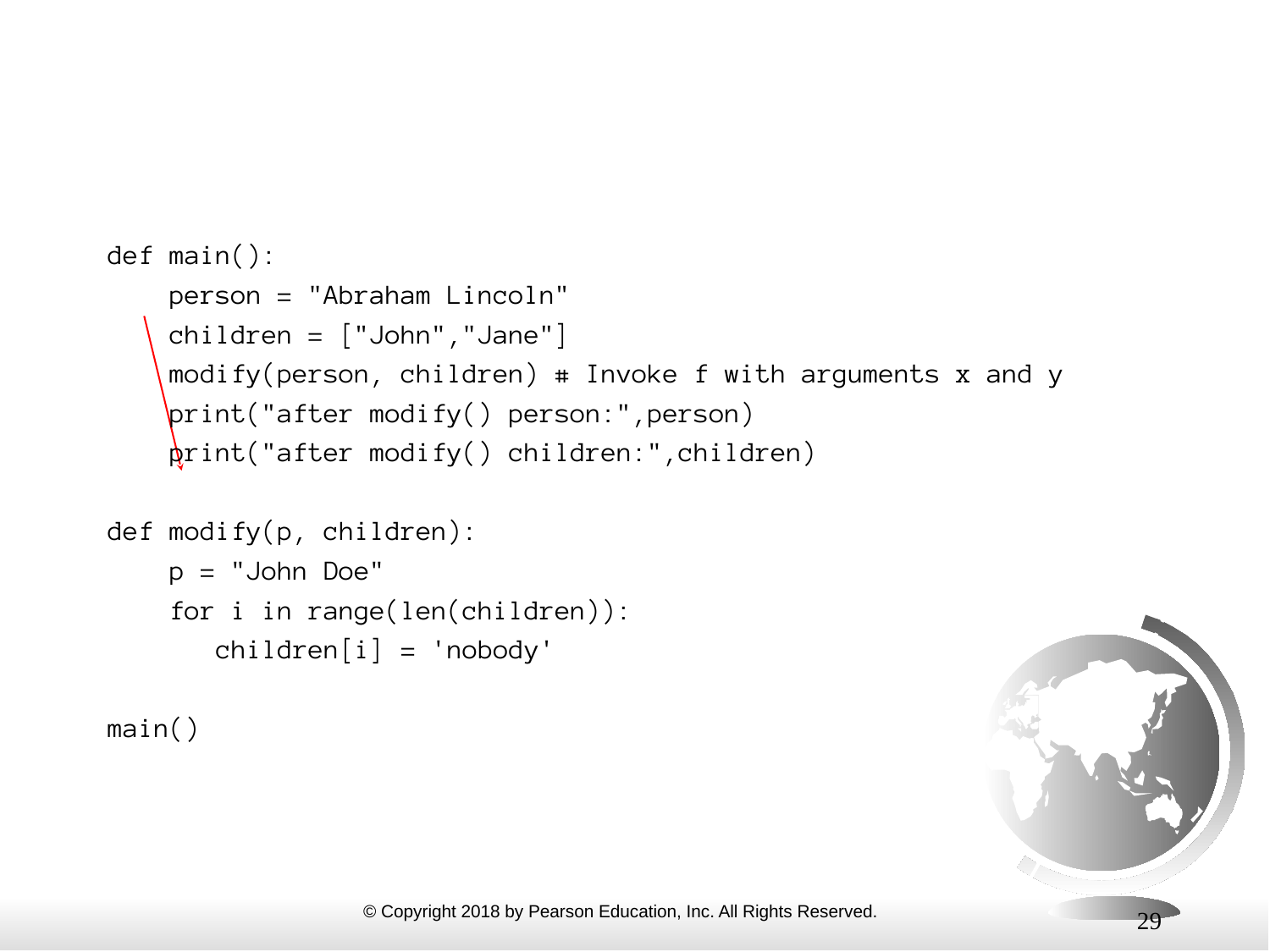

def main():
    person = "Abraham Lincoln"
    children = ["John","Jane"]
    modify(person, children) # Invoke f with arguments x and y
    print("after modify() person:",person)
    print("after modify() children:",children)

def modify(p, children):
    p = "John Doe"
    for i in range(len(children)):
       children[i] = 'nobody'

main()

29